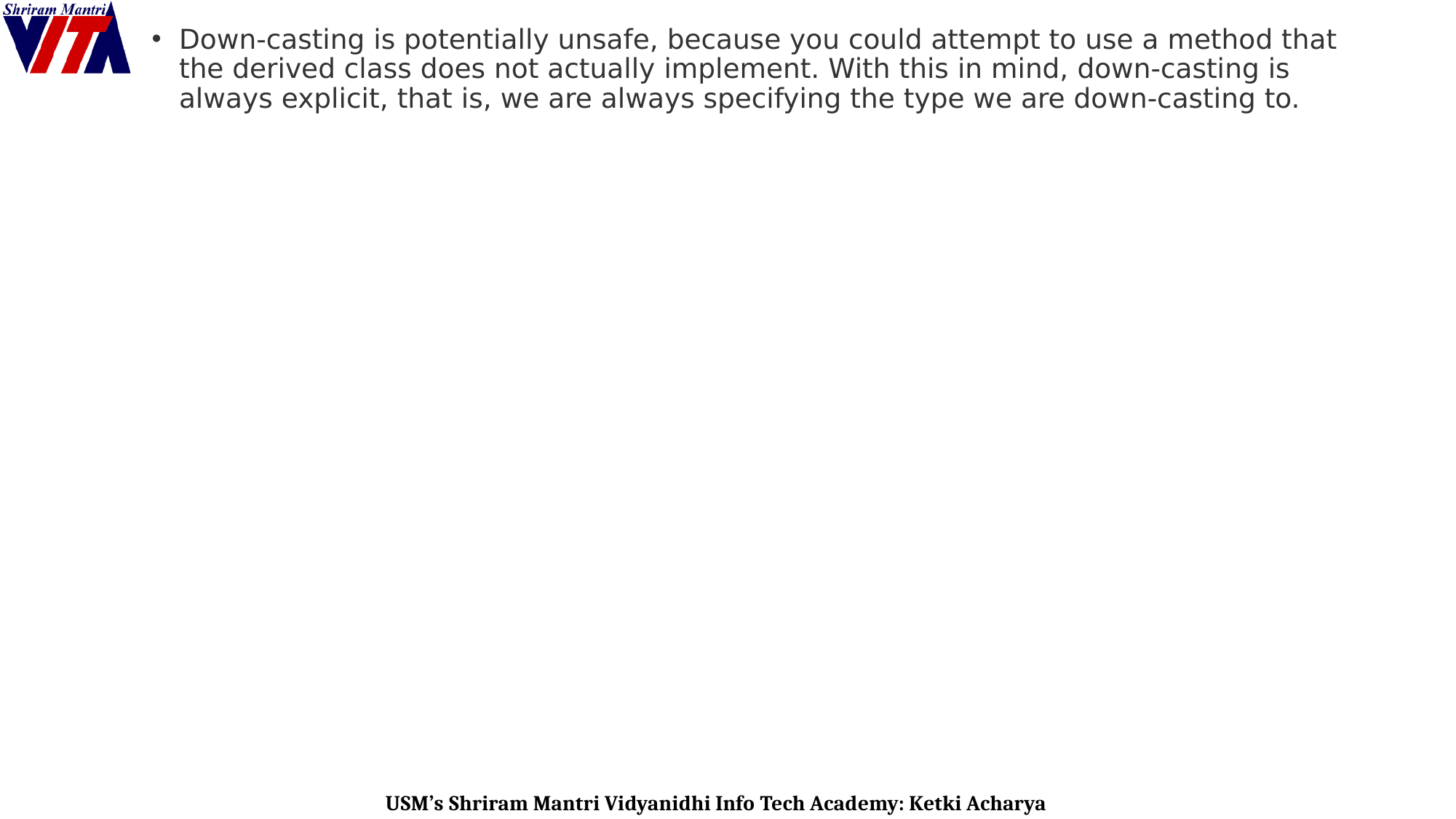

Down-casting is potentially unsafe, because you could attempt to use a method that the derived class does not actually implement. With this in mind, down-casting is always explicit, that is, we are always specifying the type we are down-casting to.